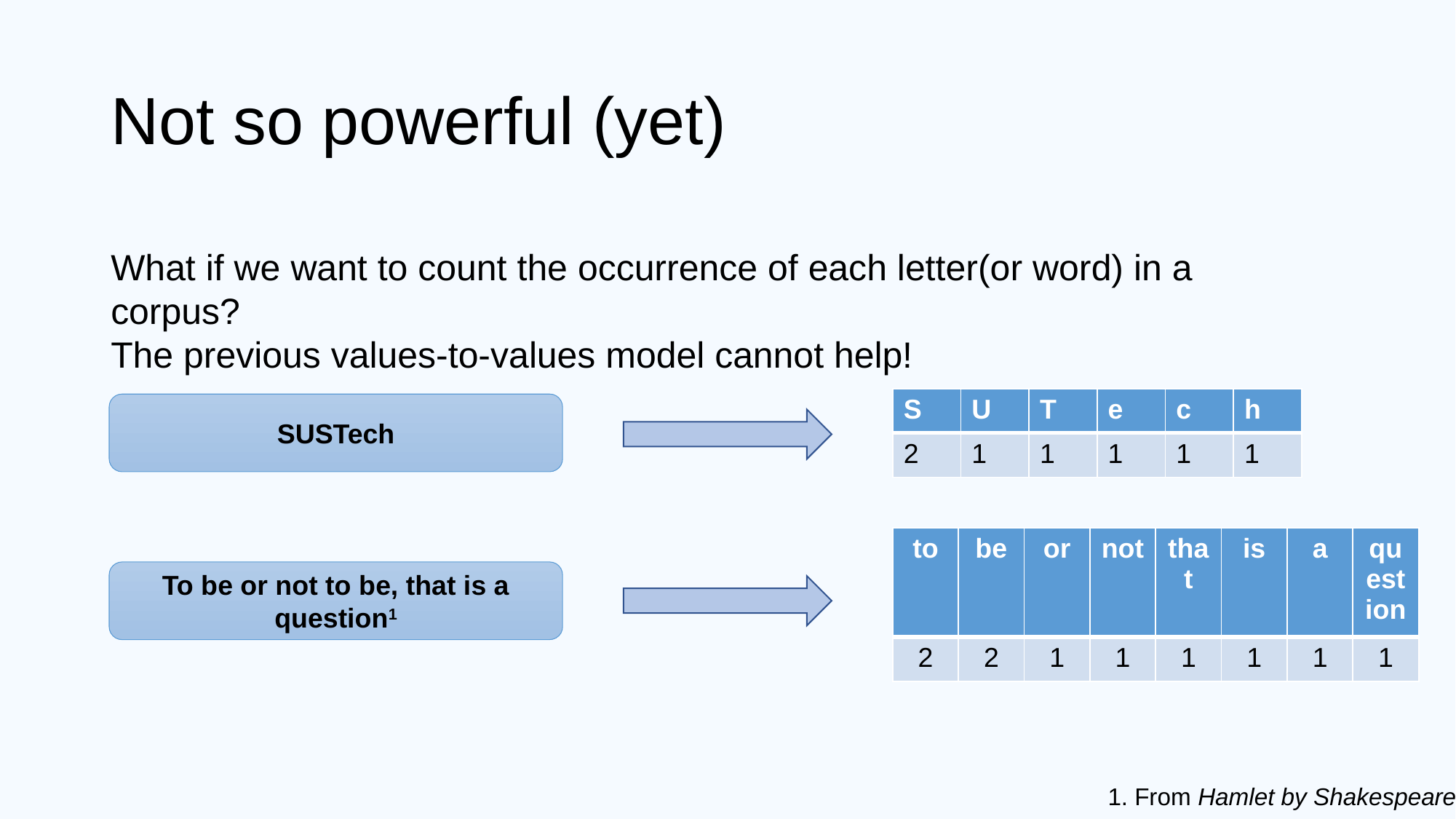

# Not so powerful (yet)
What if we want to count the occurrence of each letter(or word) in a corpus?
The previous values-to-values model cannot help!
| S | U | T | e | c | h |
| --- | --- | --- | --- | --- | --- |
| 2 | 1 | 1 | 1 | 1 | 1 |
SUSTech

| to | be | or | not | that | is | a | question |
| --- | --- | --- | --- | --- | --- | --- | --- |
| 2 | 2 | 1 | 1 | 1 | 1 | 1 | 1 |
To be or not to be, that is a question1

1. From Hamlet by Shakespeare